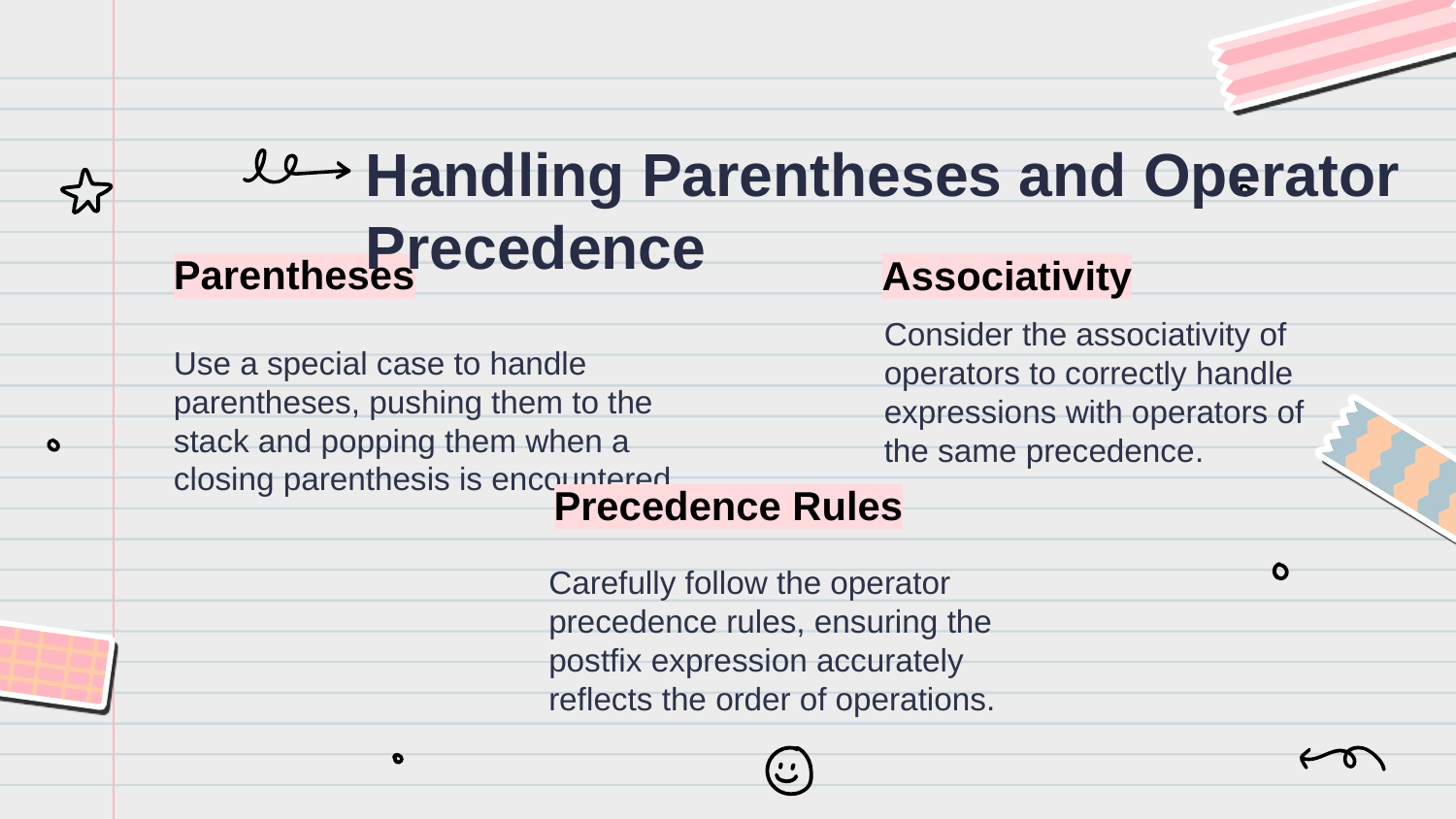

Handling Parentheses and Operator Precedence
# Parentheses
Associativity
Use a special case to handle parentheses, pushing them to the stack and popping them when a closing parenthesis is encountered
Consider the associativity of operators to correctly handle expressions with operators of the same precedence.

Precedence Rules
Carefully follow the operator precedence rules, ensuring the postfix expression accurately reflects the order of operations.